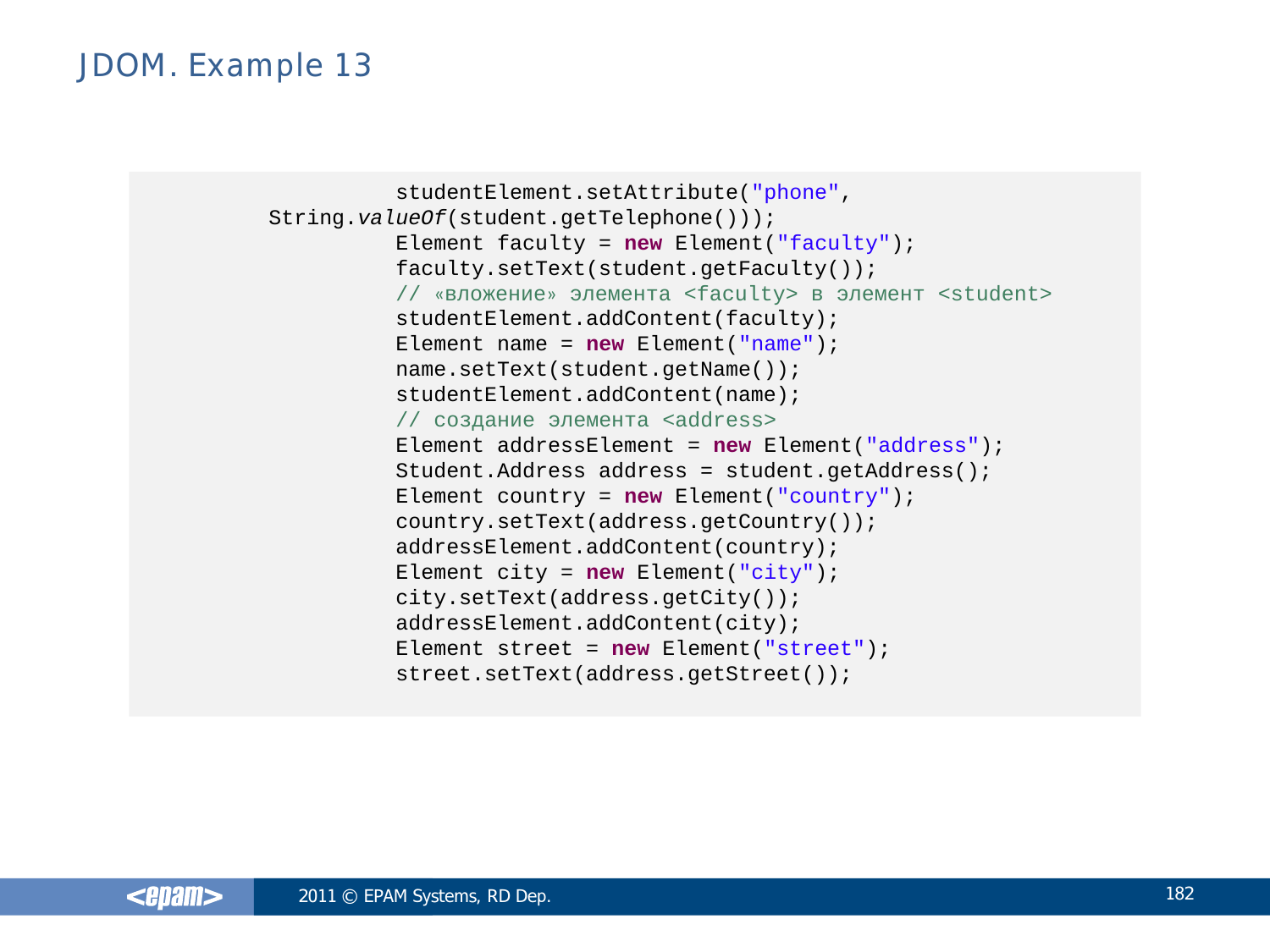

# JDOM. Example 13
		studentElement.setAttribute("phone",
	String.valueOf(student.getTelephone()));
		Element faculty = new Element("faculty");
		faculty.setText(student.getFaculty());
		// «вложение» элемента <faculty> в элемент <student>
		studentElement.addContent(faculty);
		Element name = new Element("name");
		name.setText(student.getName());
		studentElement.addContent(name);
		// создание элемента <address>
		Element addressElement = new Element("address");
		Student.Address address = student.getAddress();
		Element country = new Element("country");
		country.setText(address.getCountry());
		addressElement.addContent(country);
		Element city = new Element("city");
		city.setText(address.getCity());
		addressElement.addContent(city);
		Element street = new Element("street");
		street.setText(address.getStreet());

182
2011 © EPAM Systems, RD Dep.